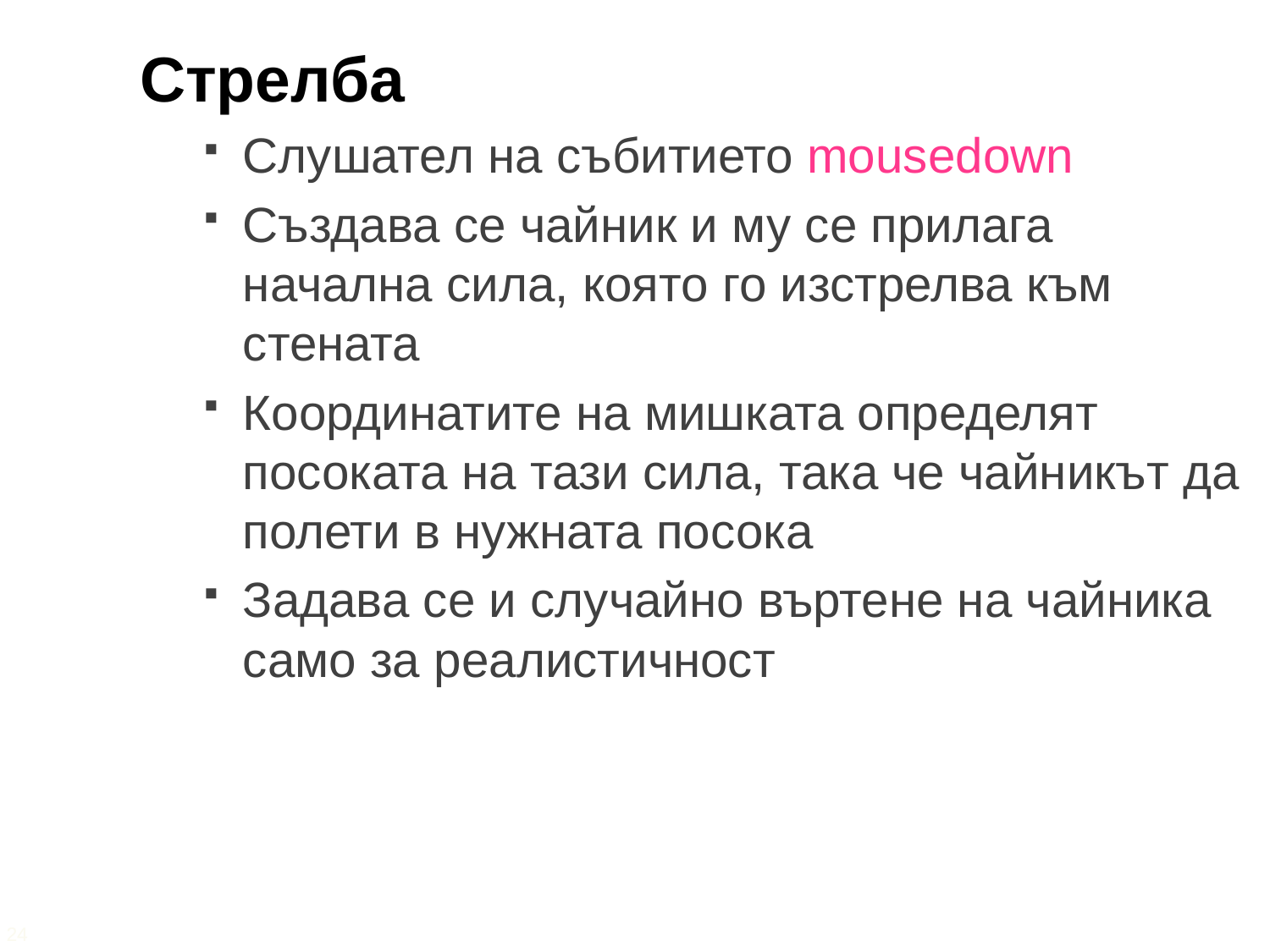

Стрелба
Слушател на събитието mousedown
Създава се чайник и му се прилага начална сила, която го изстрелва към стената
Координатите на мишката определят посоката на тази сила, така че чайникът да полети в нужната посока
Задава се и случайно въртене на чайника само за реалистичност